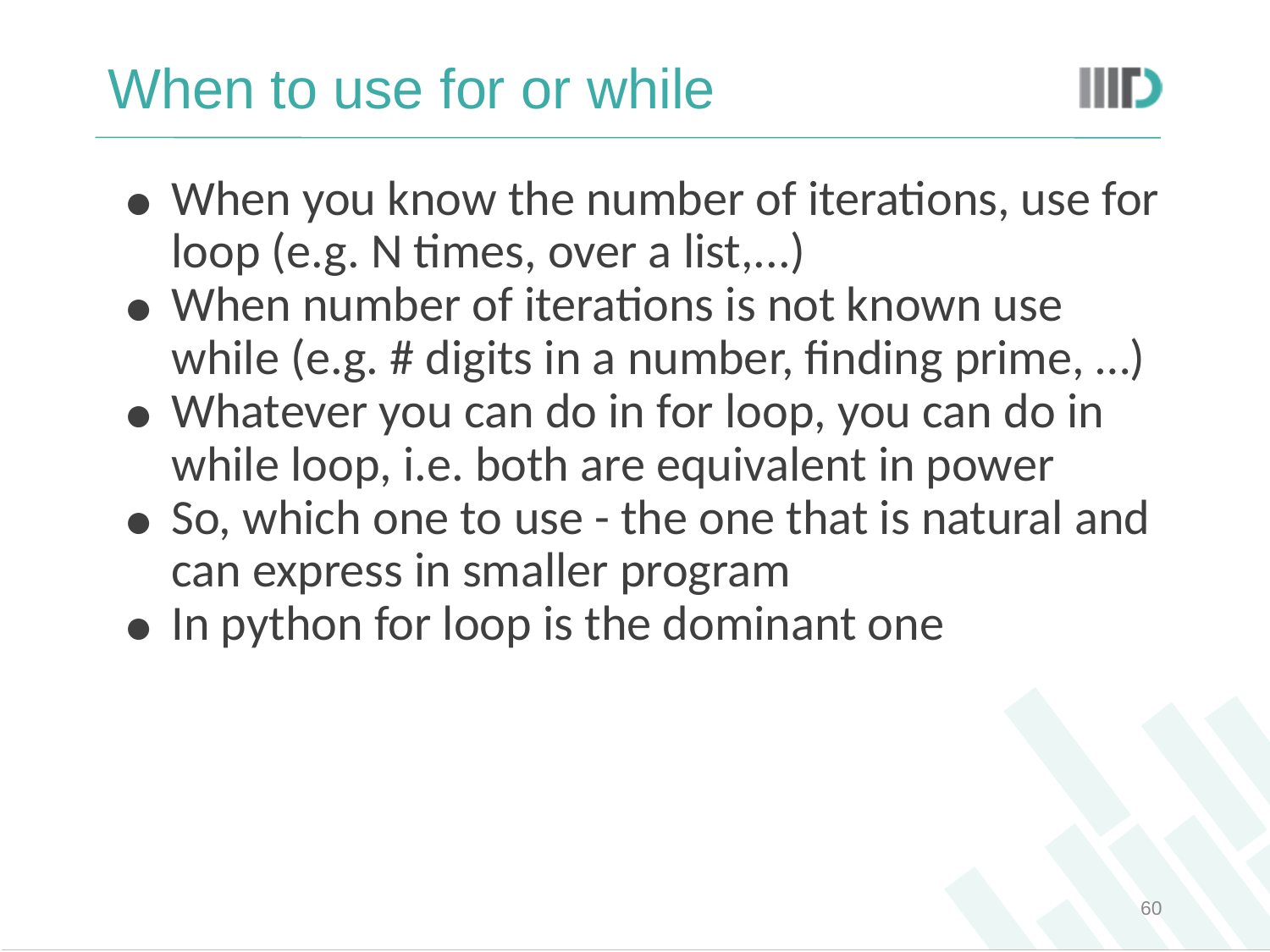

# When to use for or while
When you know the number of iterations, use for loop (e.g. N times, over a list,...)
When number of iterations is not known use while (e.g. # digits in a number, finding prime, …)
Whatever you can do in for loop, you can do in while loop, i.e. both are equivalent in power
So, which one to use - the one that is natural and can express in smaller program
In python for loop is the dominant one

60